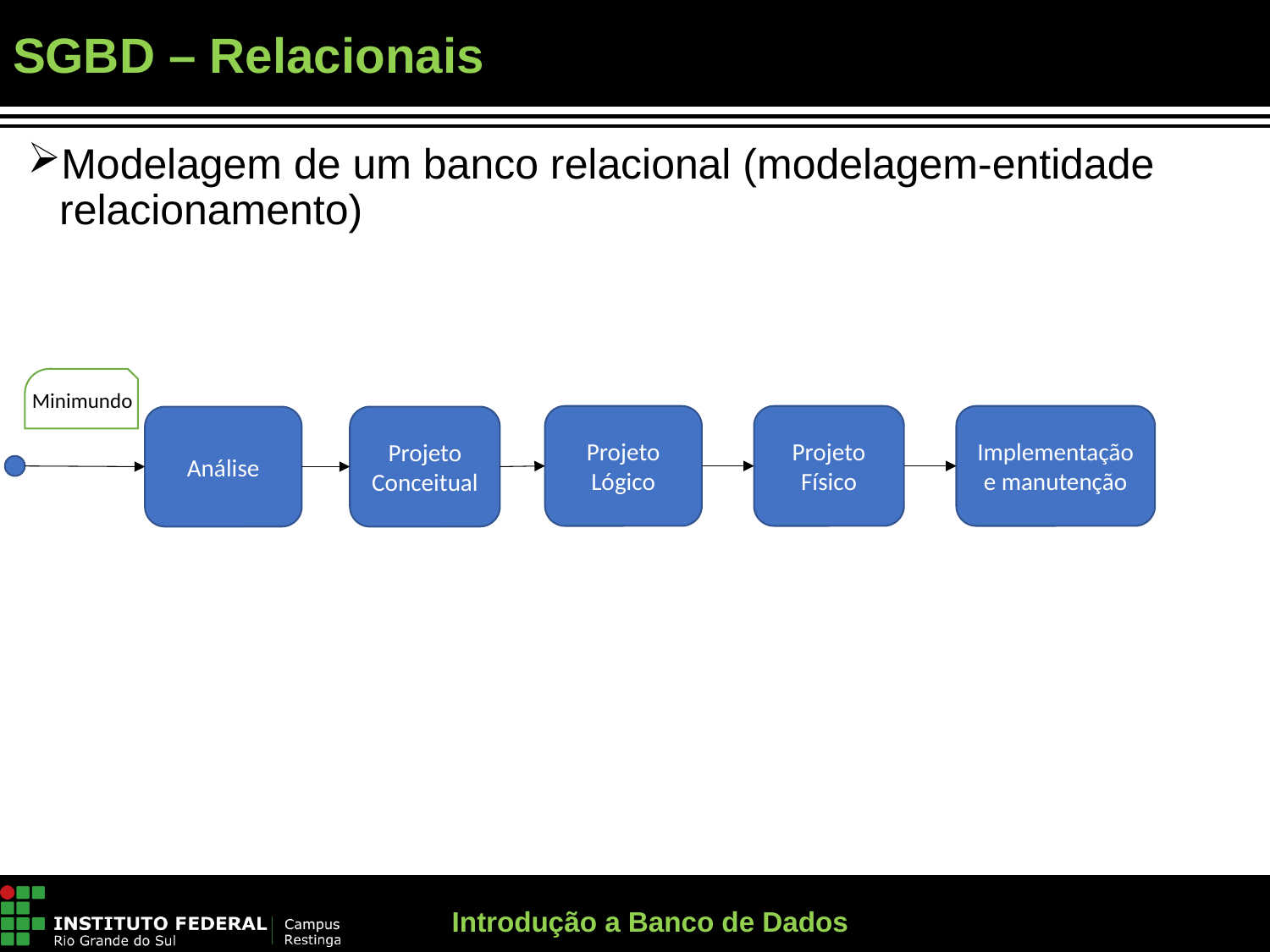

# SGBD – Relacionais
Modelagem de um banco relacional (modelagem-entidade relacionamento)

Minimundo
Projeto Lógico
Projeto Físico
Implementação e manutenção
Análise
Projeto Conceitual

Introdução a Banco de Dados